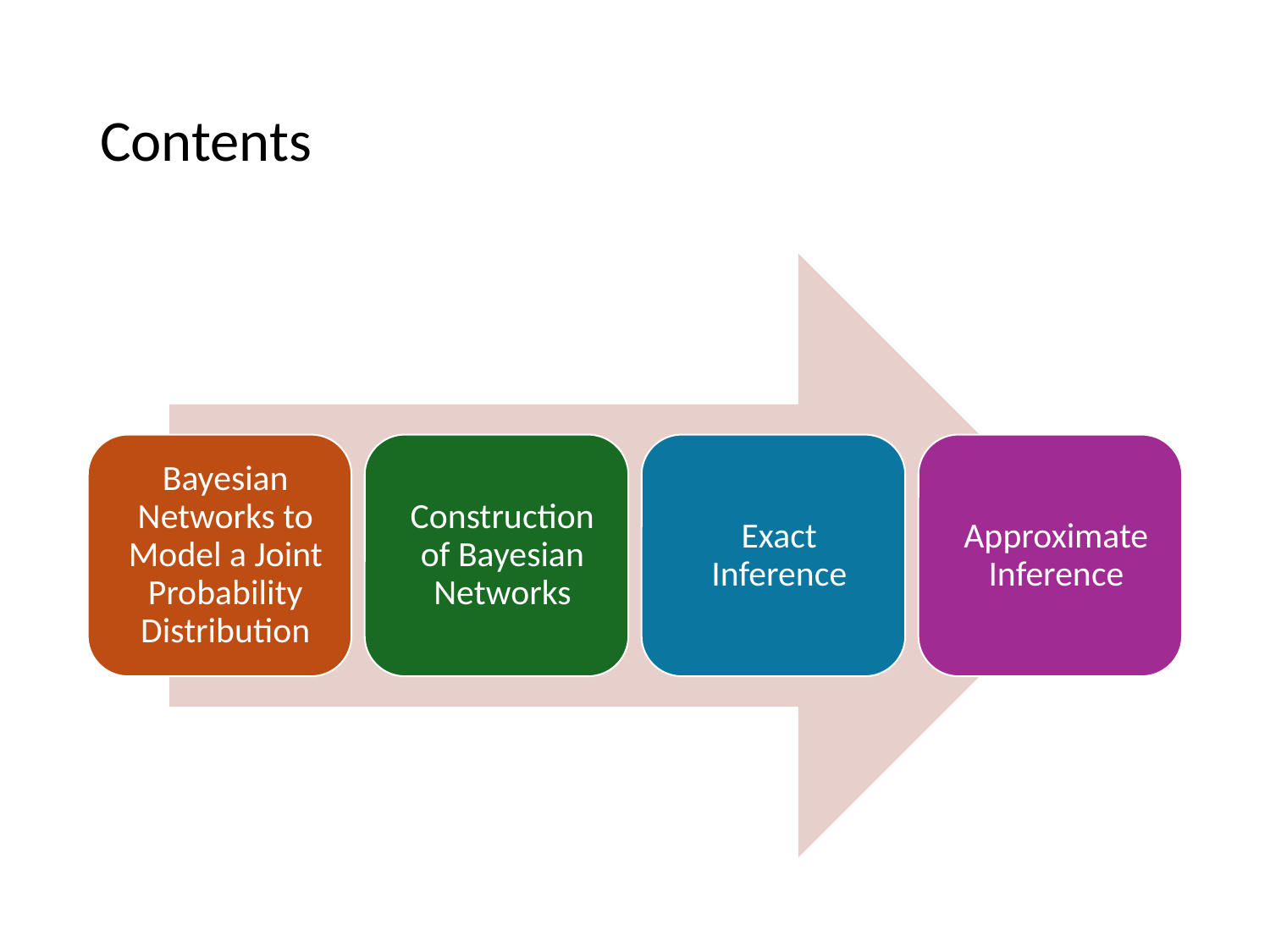

# Contents
Bayesian Networks to Model a Joint Probability Distribution
Construction of Bayesian Networks
Exact Inference
Approximate Inference